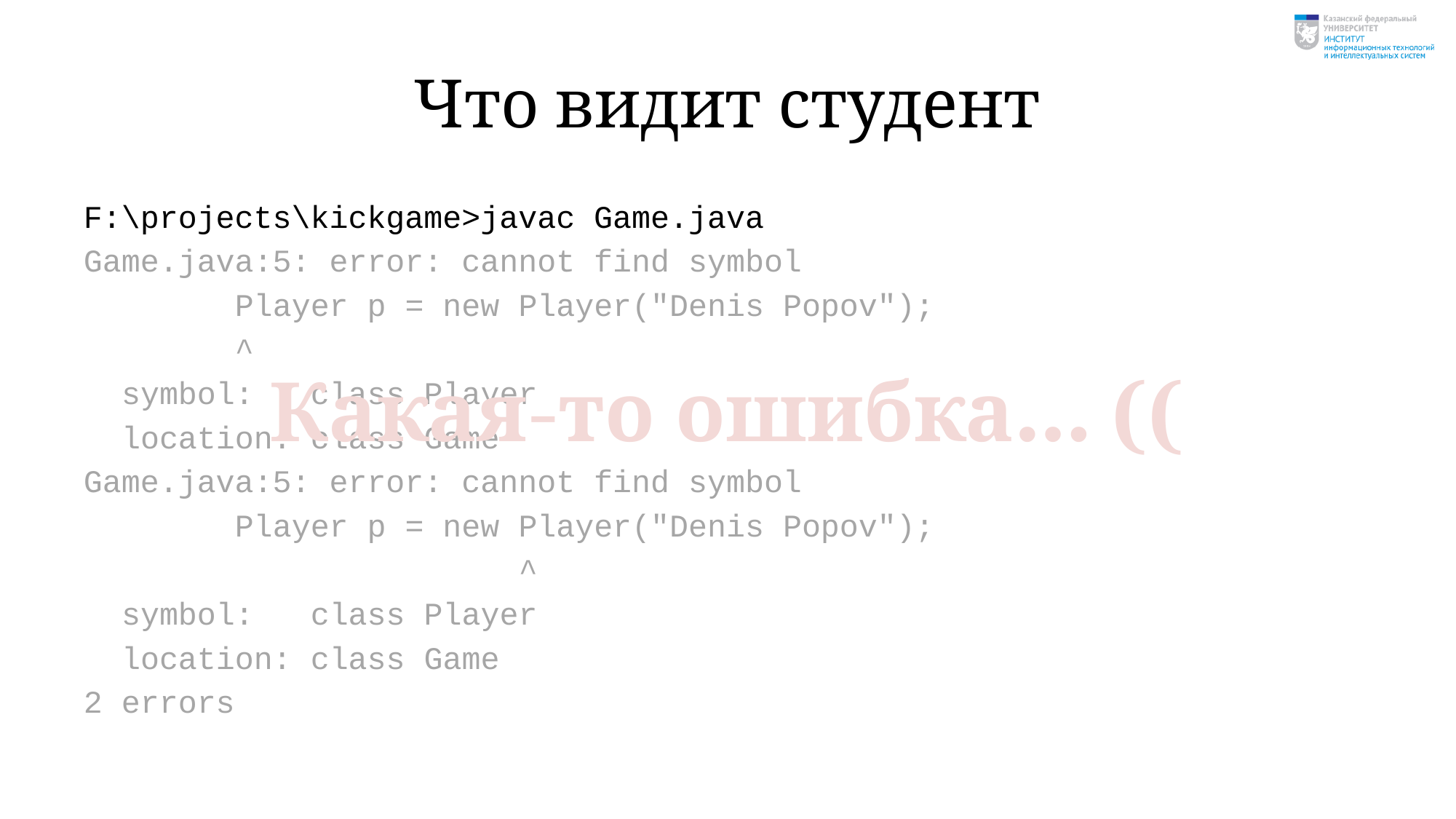

# Что видит студент
F:\projects\kickgame>javac Game.java
Game.java:5: error: cannot find symbol
        Player p = new Player("Denis Popov");
        ^
  symbol:   class Player
  location: class Game
Game.java:5: error: cannot find symbol
        Player p = new Player("Denis Popov");
                       ^
  symbol:   class Player
  location: class Game
2 errors
Какая-то ошибка… ((